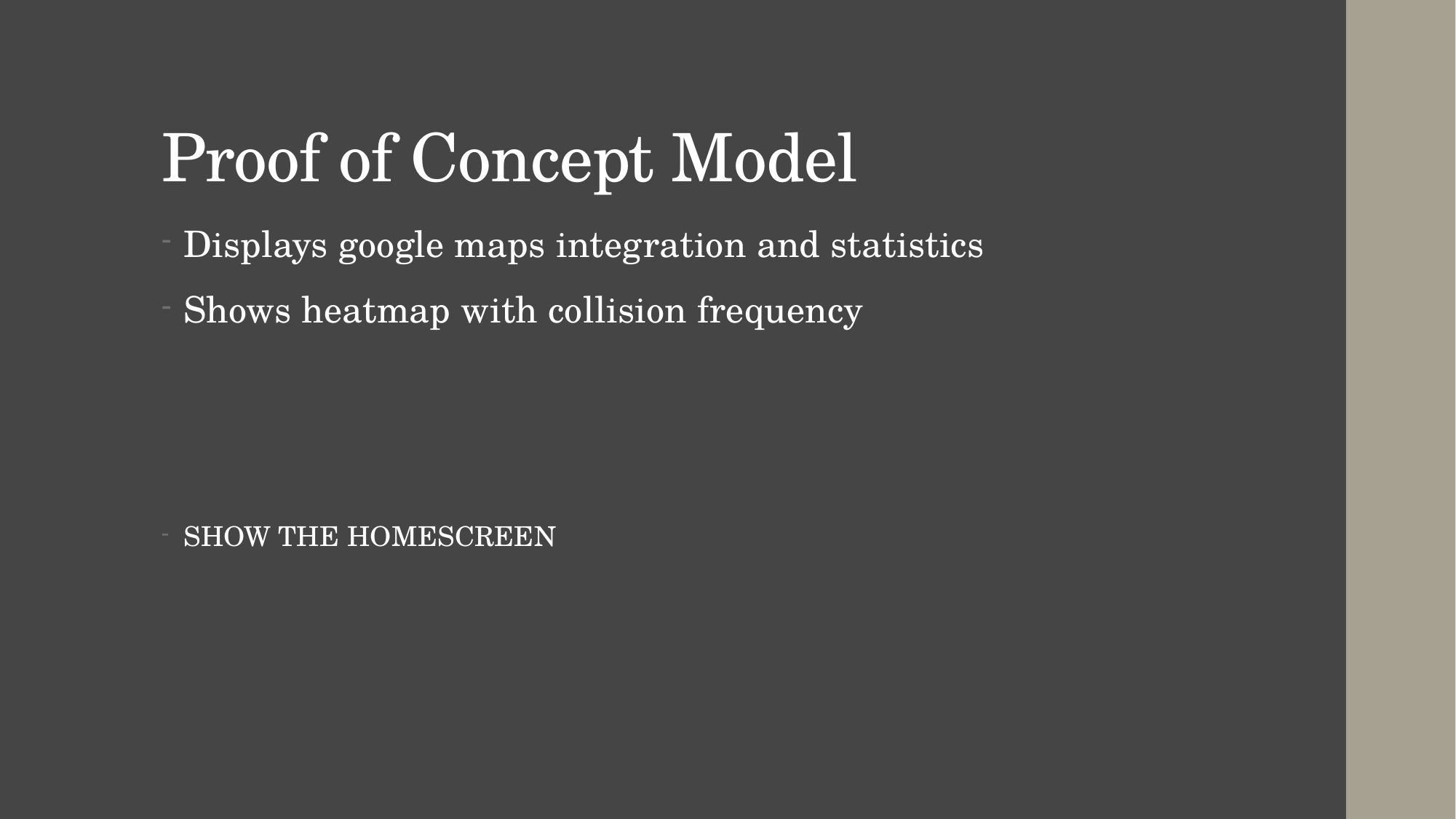

# Proof of Concept Model
Displays google maps integration and statistics
Shows heatmap with collision frequency

SHOW THE HOMESCREEN